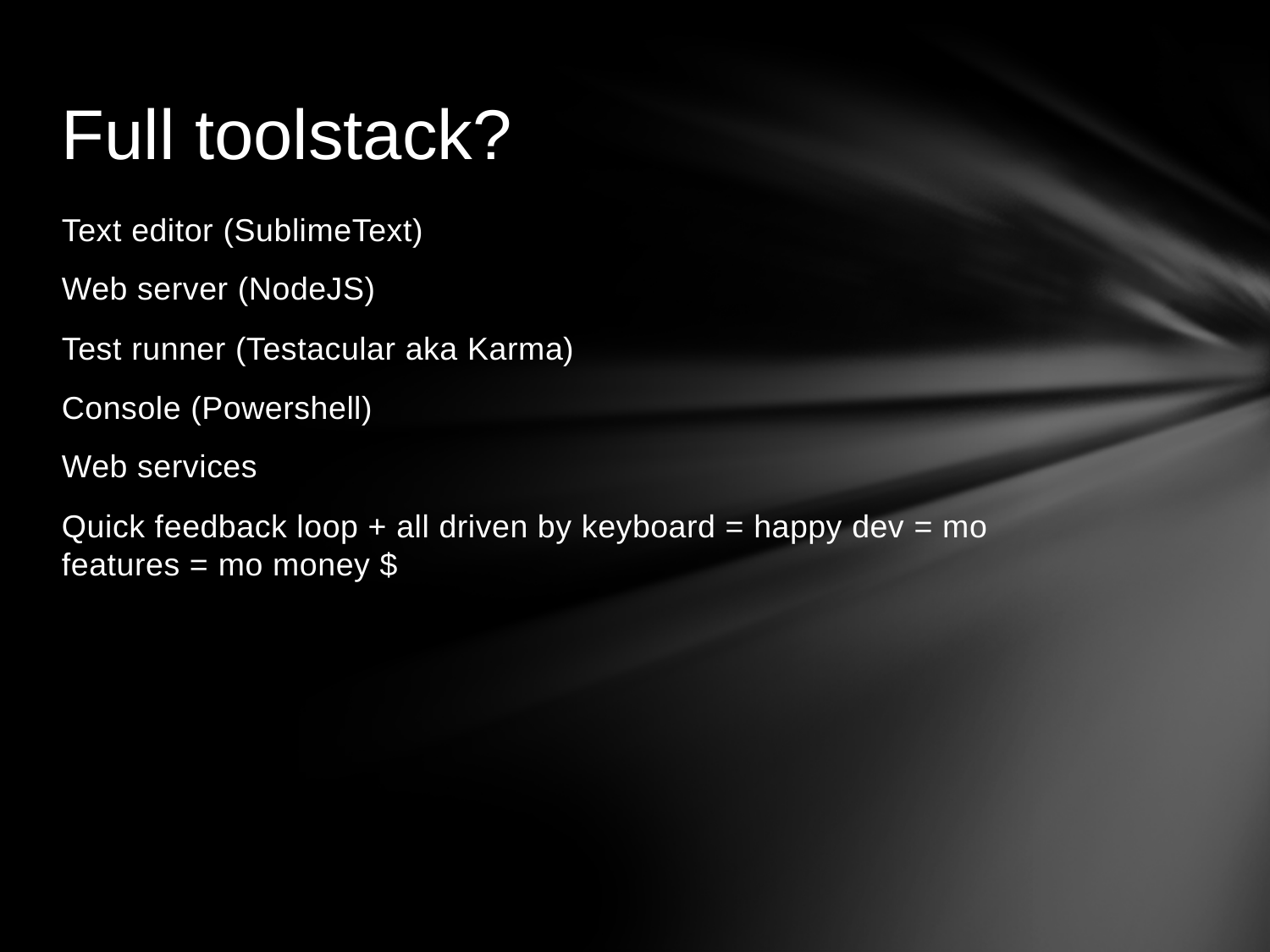

# Full toolstack?
Text editor (SublimeText)
Web server (NodeJS)
Test runner (Testacular aka Karma)
Console (Powershell)
Web services
Quick feedback loop + all driven by keyboard = happy dev = mo features = mo money $